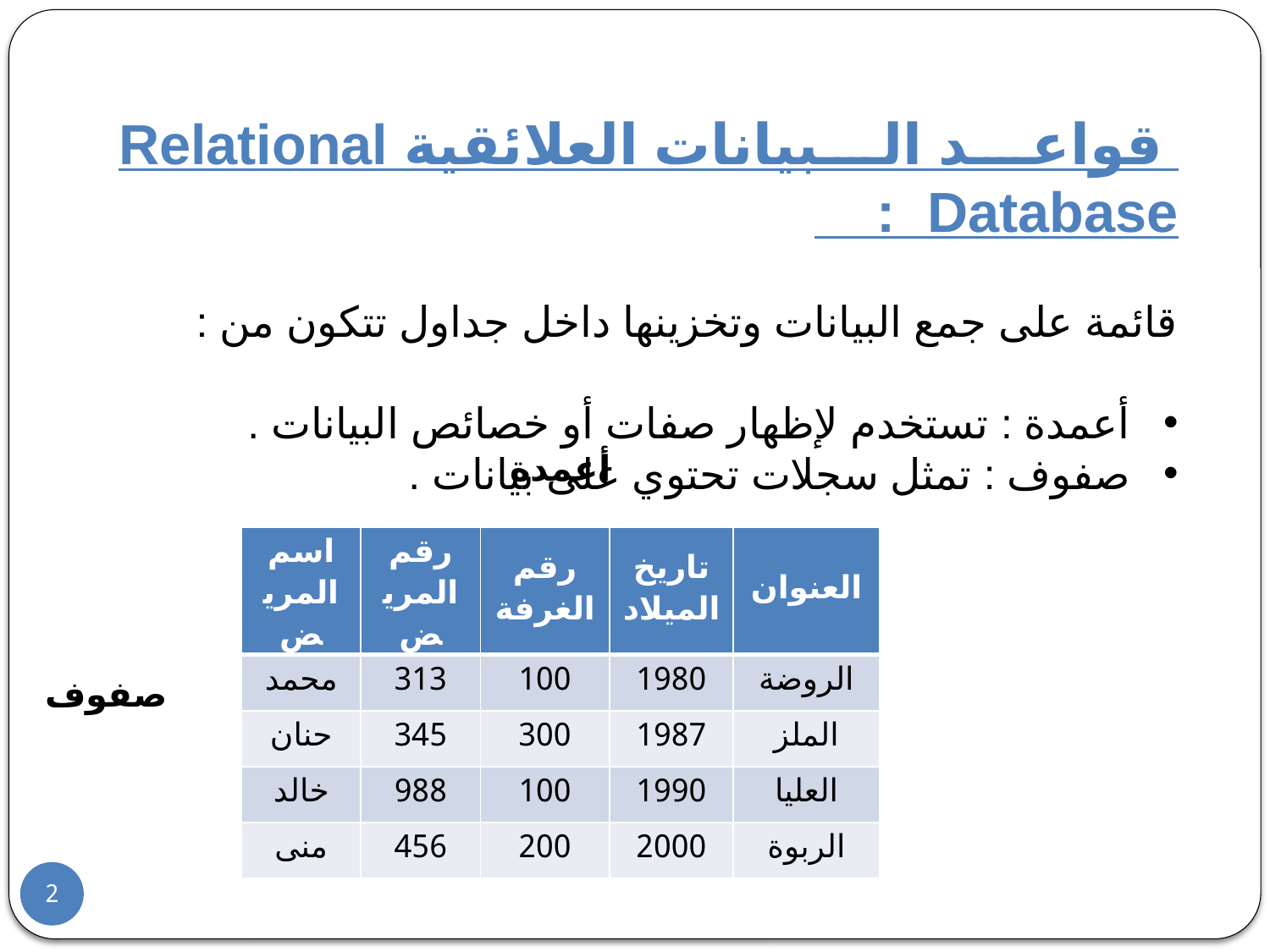

قواعد البيانات العلائقية Relational Database  :

قائمة على جمع البيانات وتخزينها داخل جداول تتكون من :

أعمدة : تستخدم لإظهار صفات أو خصائص البيانات .
صفوف : تمثل سجلات تحتوي على بيانات .
أعمدة
صفوف
| اسم المريض | رقم المريض | رقم الغرفة | تاريخ الميلاد | العنوان |
| --- | --- | --- | --- | --- |
| محمد | 313 | 100 | 1980 | الروضة |
| حنان | 345 | 300 | 1987 | الملز |
| خالد | 988 | 100 | 1990 | العليا |
| منى | 456 | 200 | 2000 | الربوة |
2